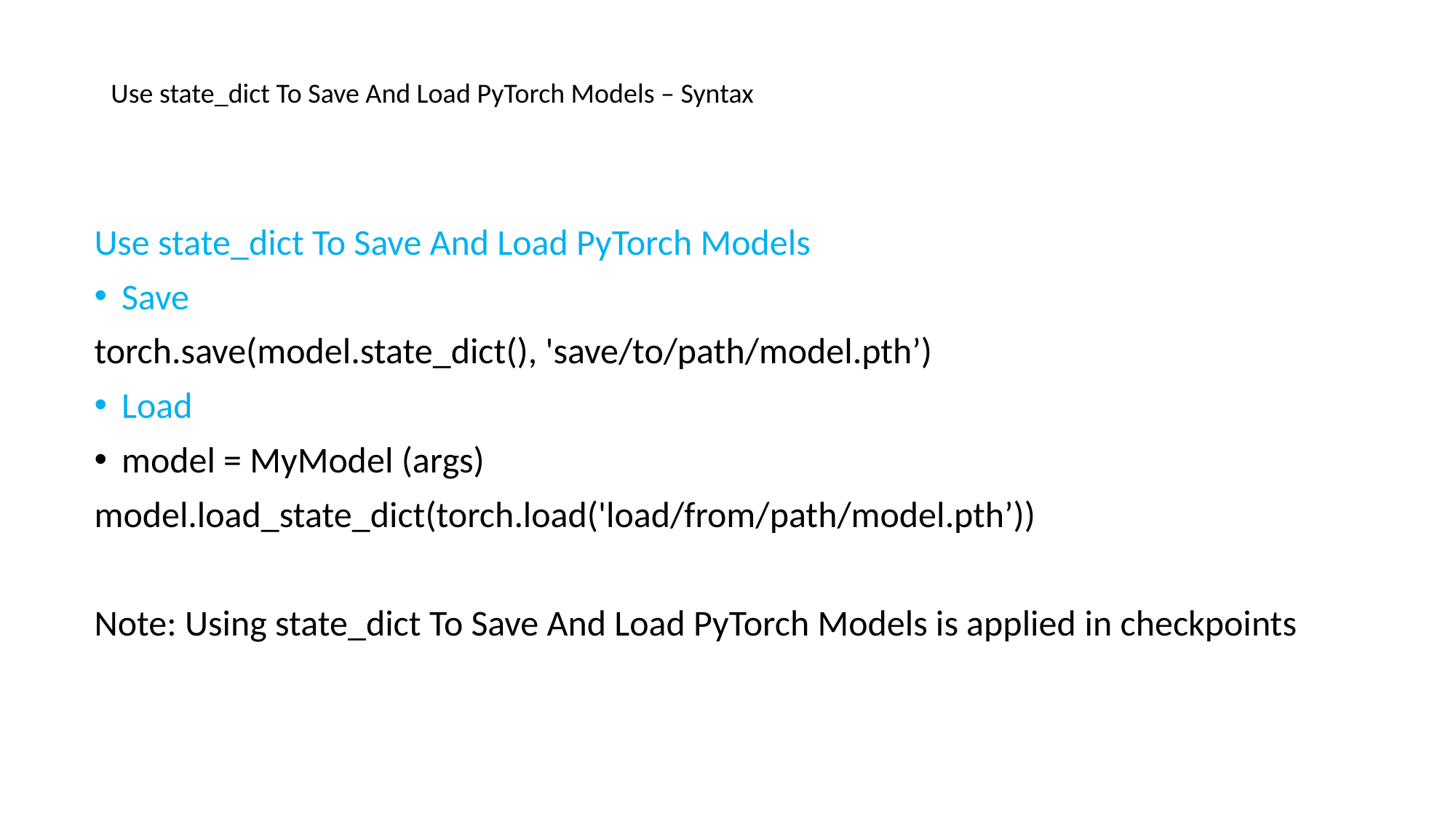

# Use state_dict To Save And Load PyTorch Models – Syntax
Use state_dict To Save And Load PyTorch Models
Save
torch.save(model.state_dict(), 'save/to/path/model.pth’)
Load
model = MyModel (args)
model.load_state_dict(torch.load('load/from/path/model.pth’))

Note: Using state_dict To Save And Load PyTorch Models is applied in checkpoints